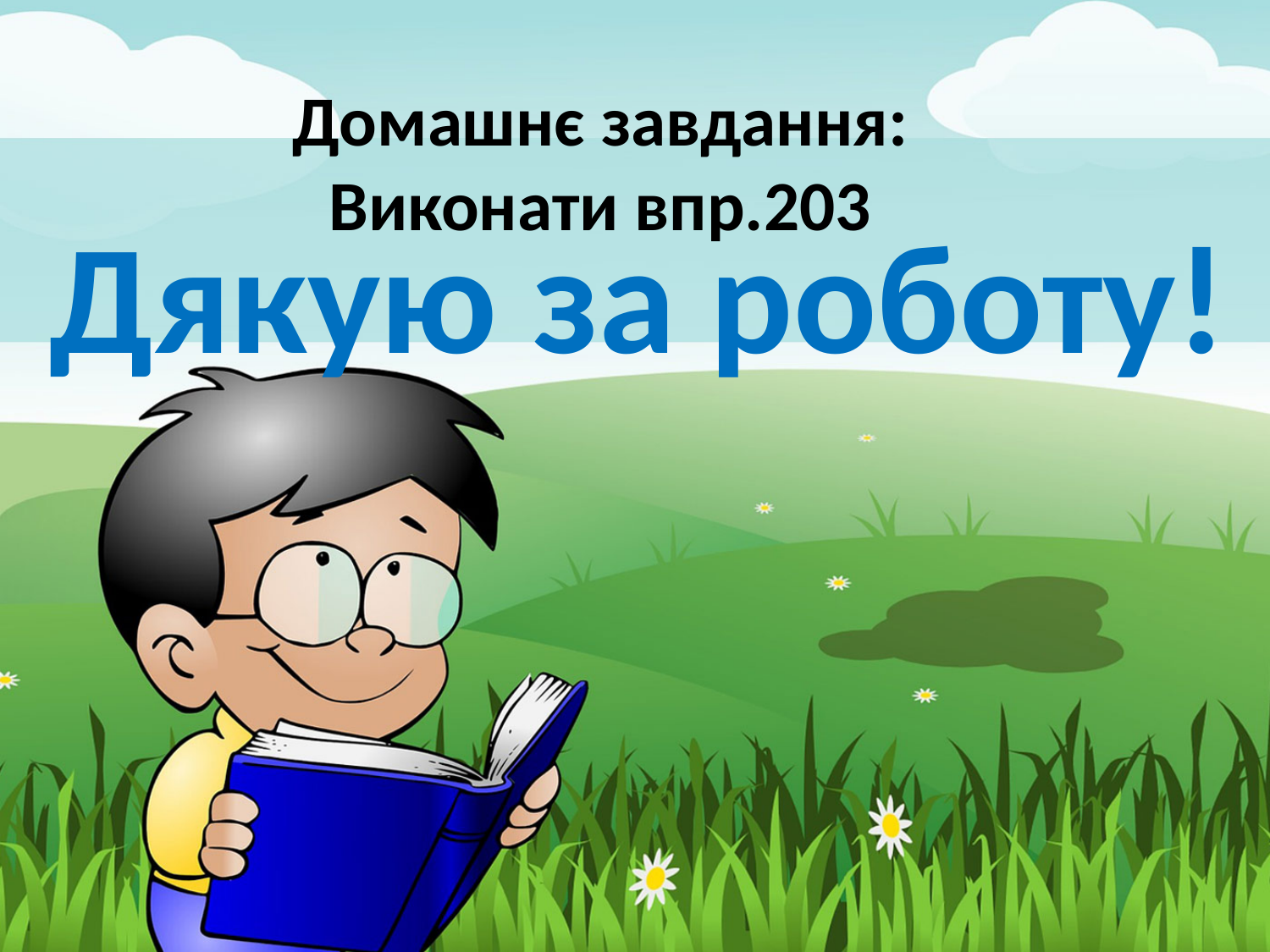

Домашнє завдання:
Виконати впр.203
# Дякую за роботу!